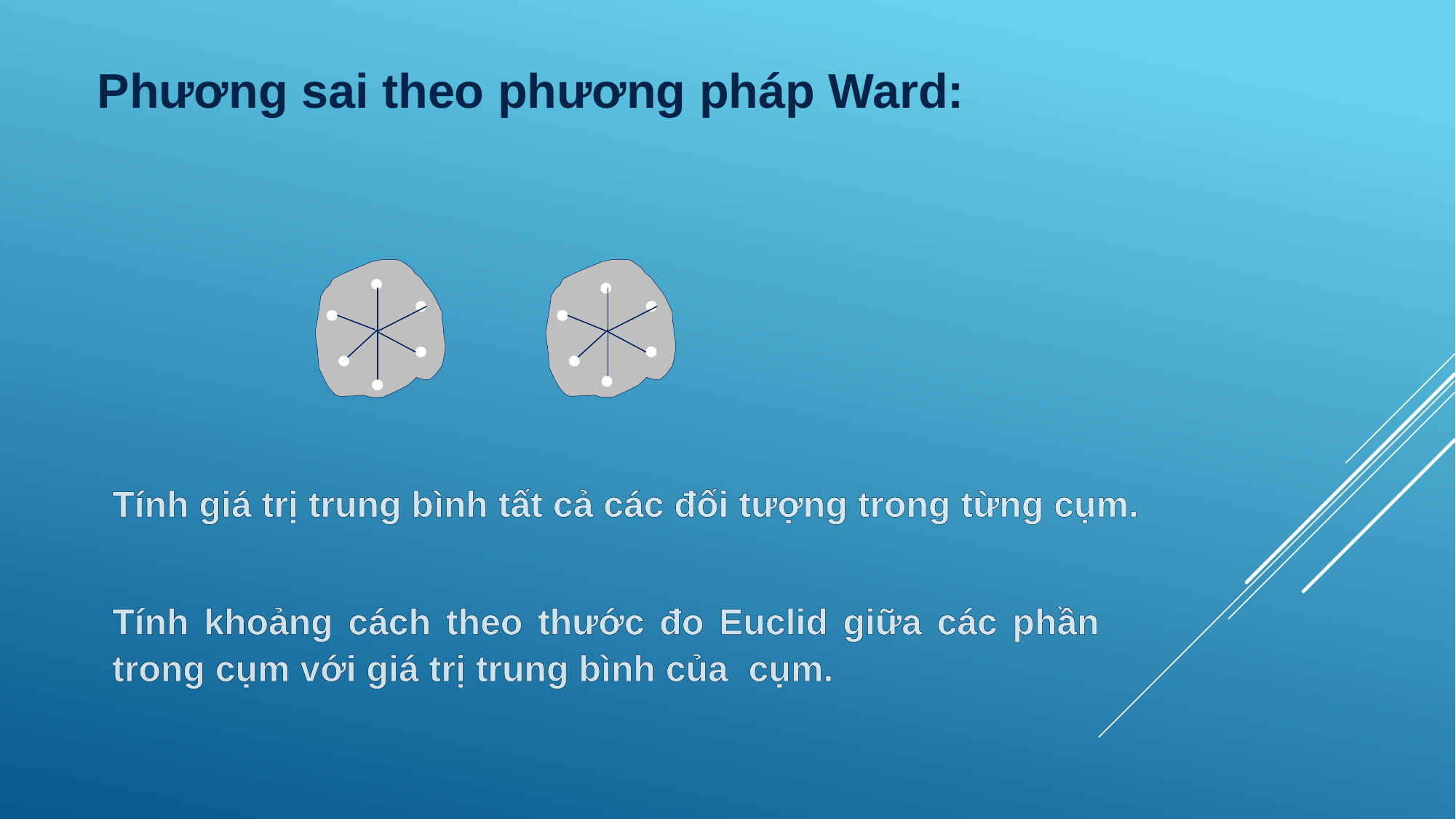

Phương sai theo phương pháp Ward:

Tính giá trị trung bình tất cả các đối tượng trong từng cụm.

Tính khoảng cách theo thước đo Euclid giữa các phần tử trong cụm với giá trị trung bình của  cụm.